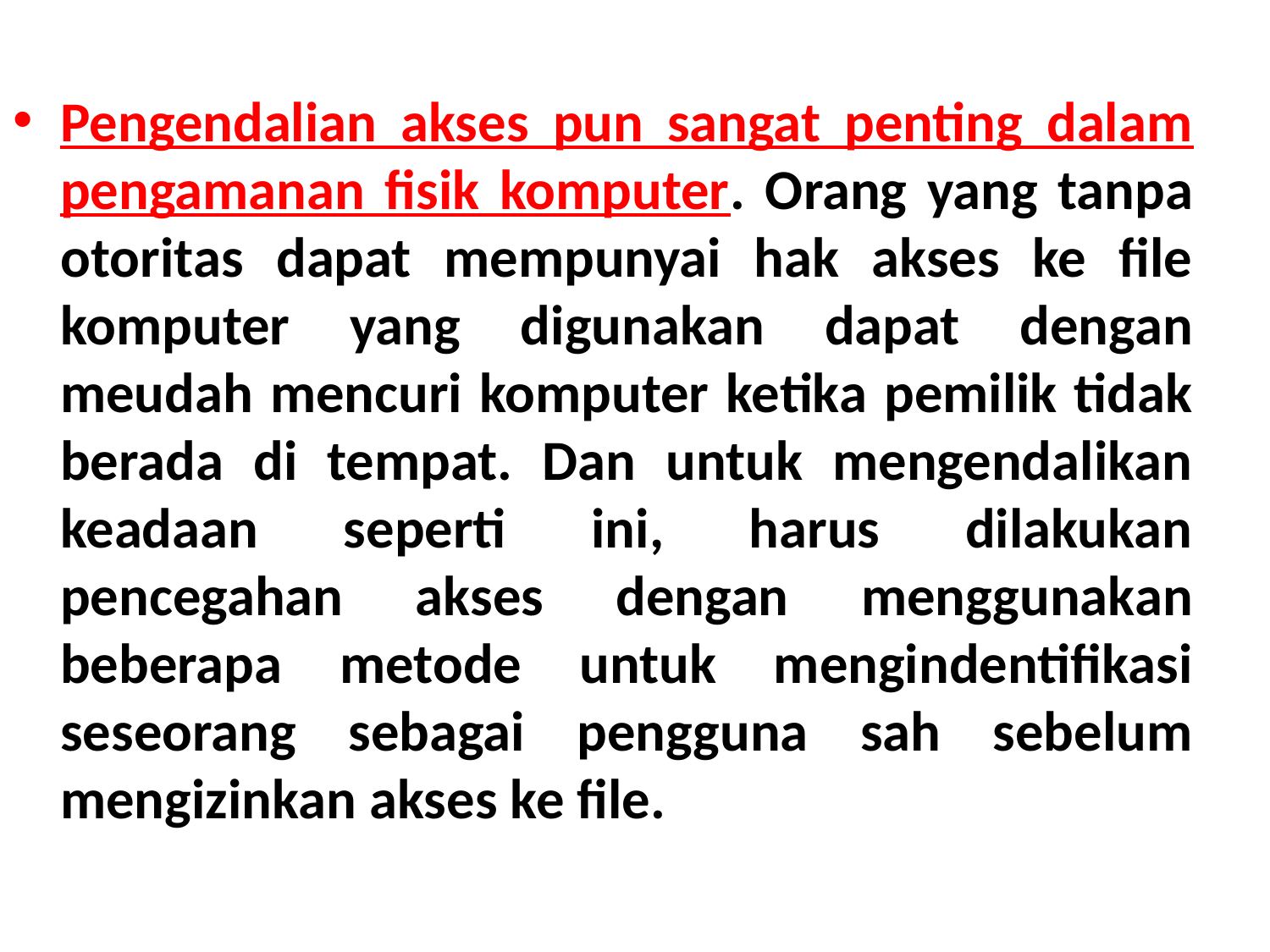

Pengendalian akses pun sangat penting dalam pengamanan fisik komputer. Orang yang tanpa otoritas dapat mempunyai hak akses ke file komputer yang digunakan dapat dengan meudah mencuri komputer ketika pemilik tidak berada di tempat. Dan untuk mengendalikan keadaan seperti ini, harus dilakukan pencegahan akses dengan menggunakan beberapa metode untuk mengindentifikasi seseorang sebagai pengguna sah sebelum mengizinkan akses ke file.